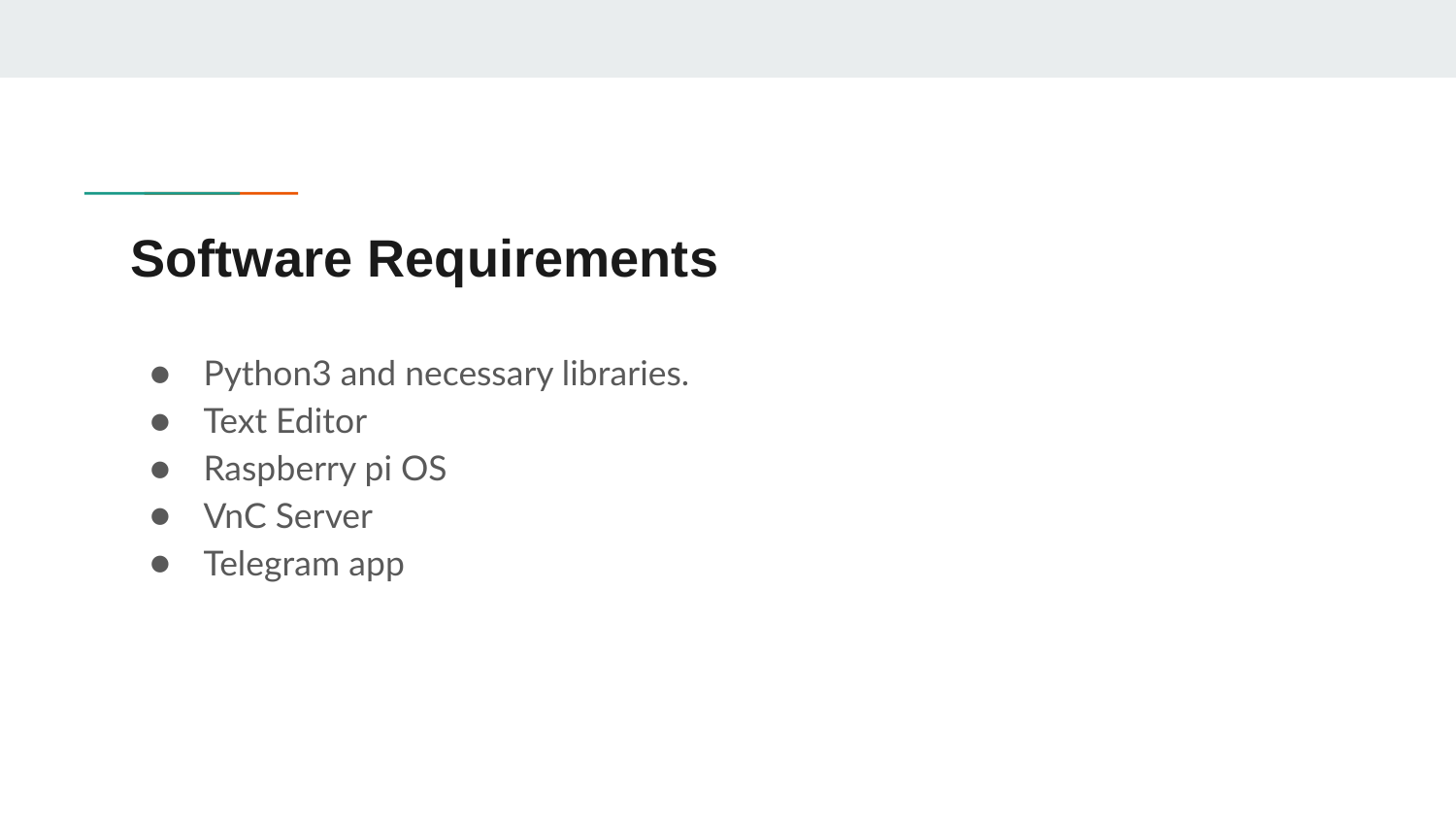

# Software Requirements
Python3 and necessary libraries.
Text Editor
Raspberry pi OS
VnC Server
Telegram app